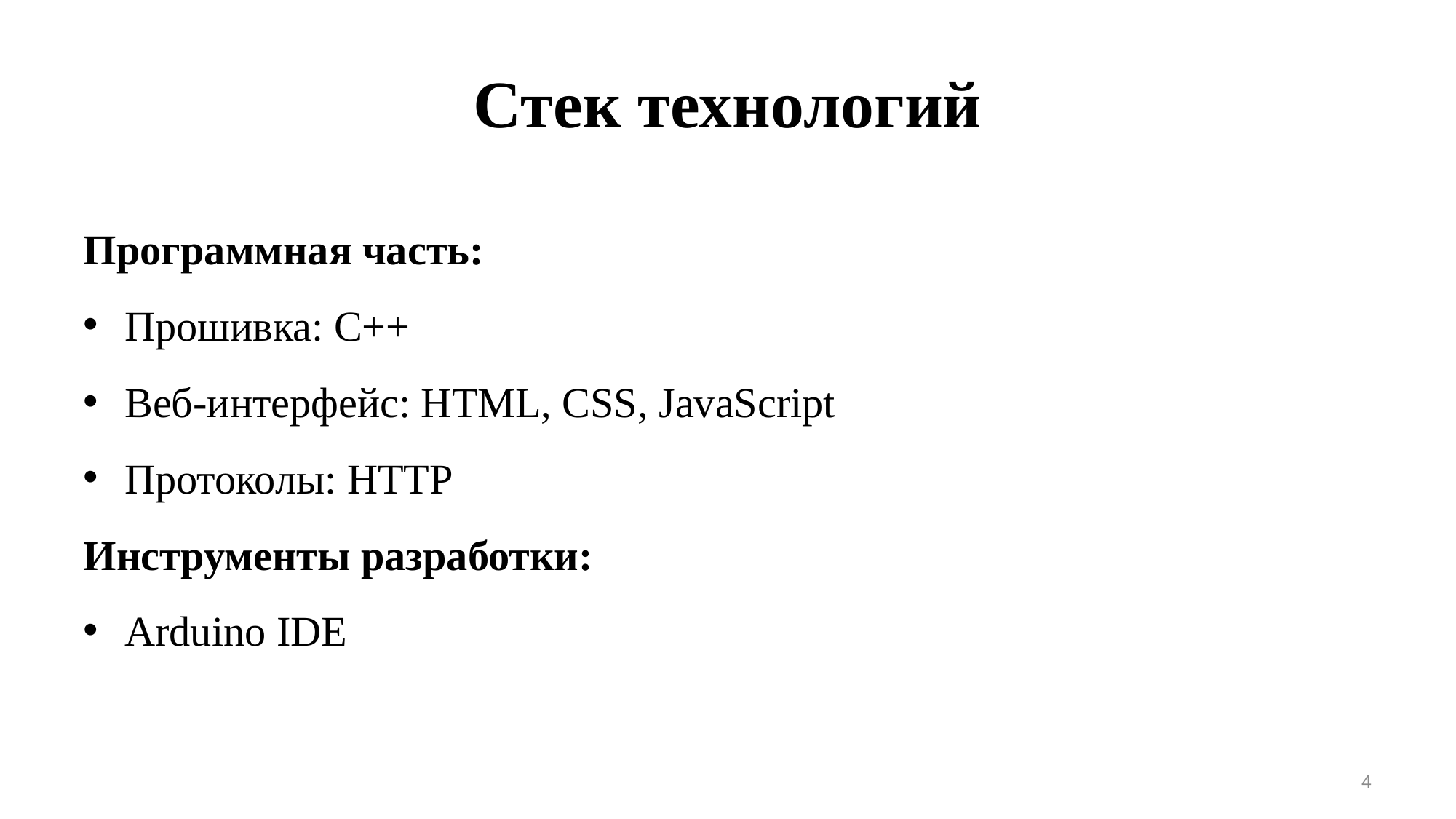

# Стек технологий
Программная часть:
Прошивка: C++
Веб-интерфейс: HTML, CSS, JavaScript
Протоколы: HTTP
Инструменты разработки:
Arduino IDE

4